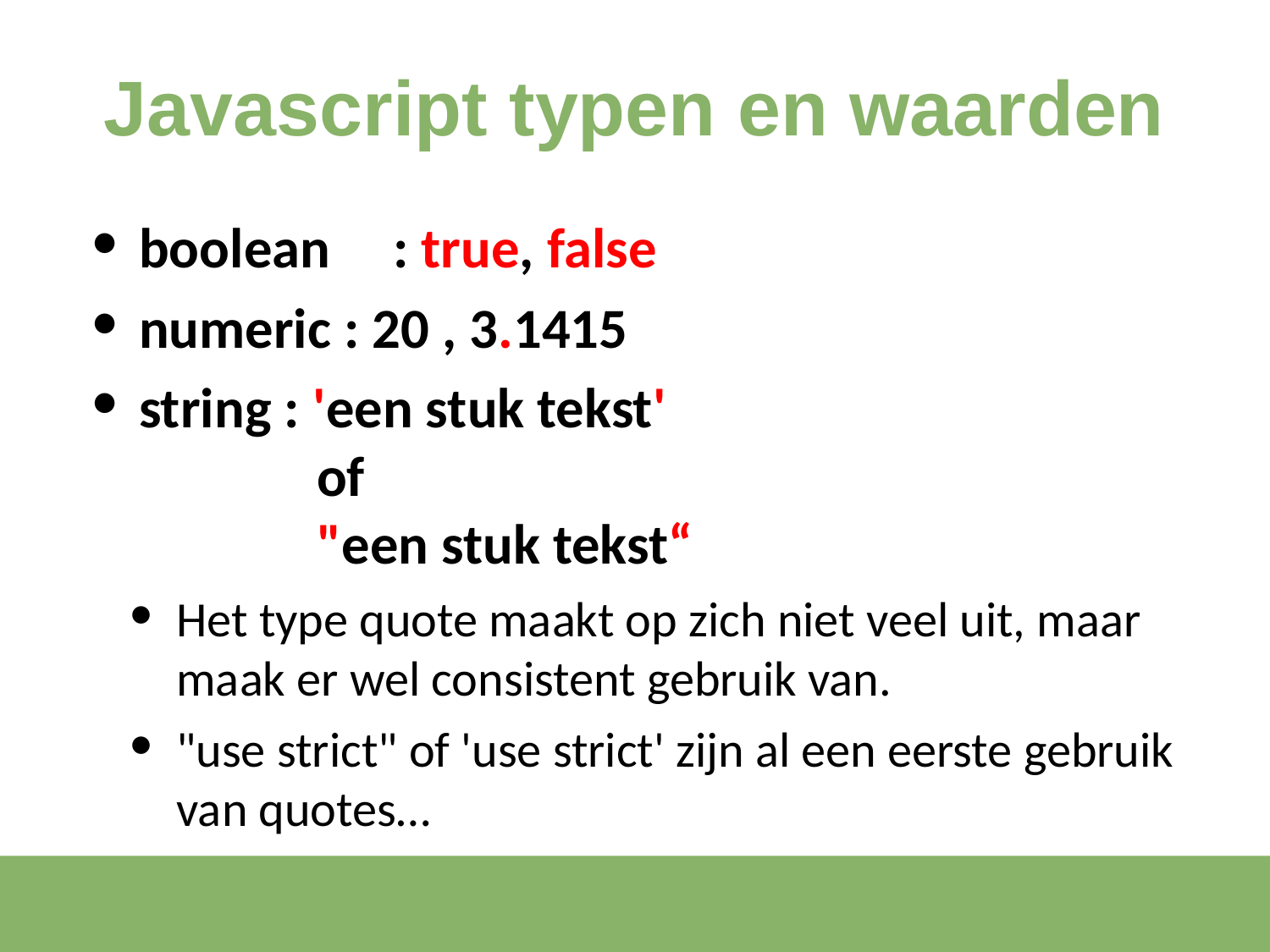

# Javascript typen en waarden
boolean 	: true, false
numeric : 20 , 3.1415
string : 'een stuk tekst'
              of
              "een stuk tekst“
Het type quote maakt op zich niet veel uit, maar maak er wel consistent gebruik van.
"use strict" of 'use strict' zijn al een eerste gebruik van quotes…